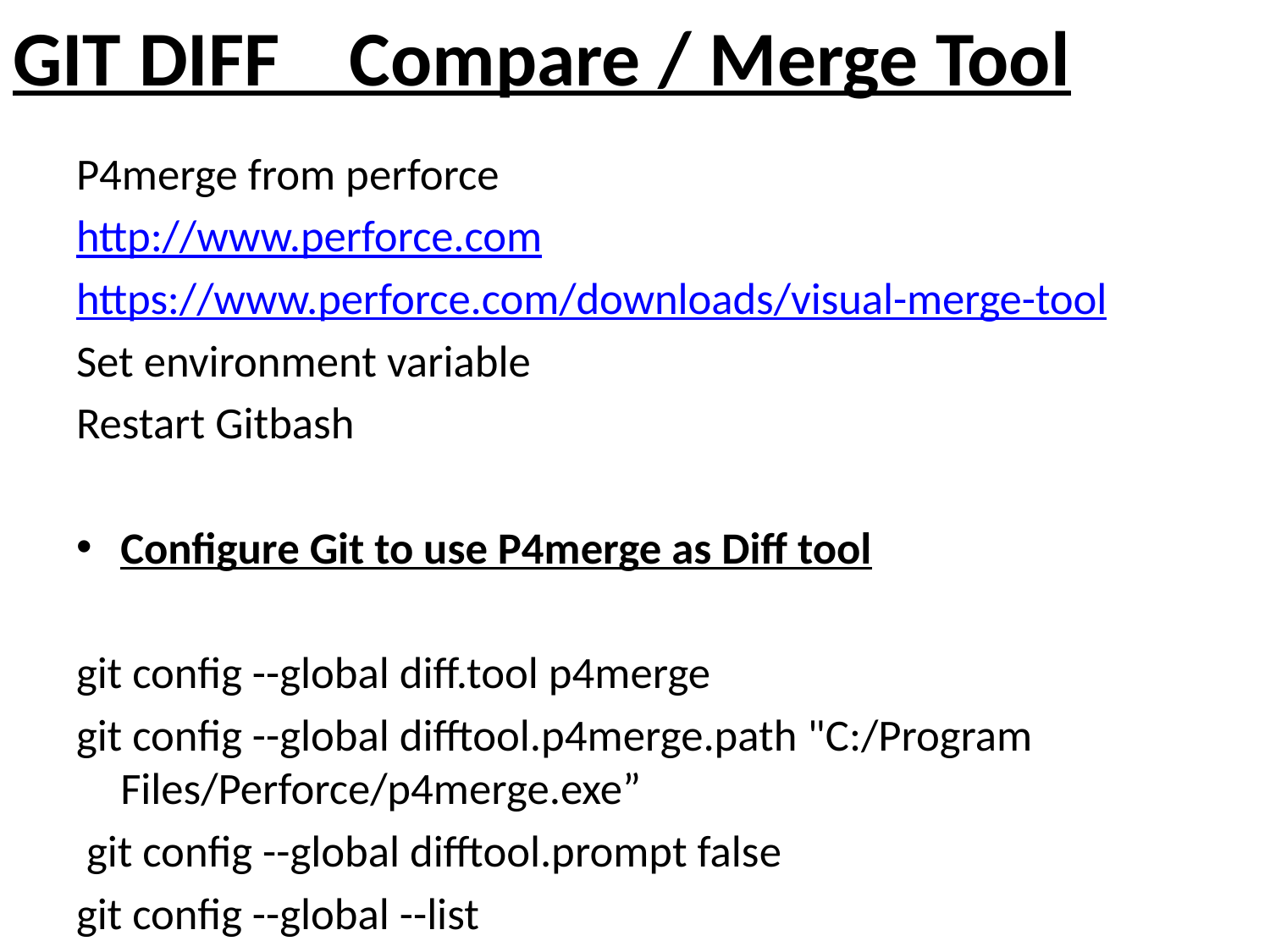

# GIT DIFF    Compare / Merge Tool
P4merge from perforce
http://www.perforce.com
https://www.perforce.com/downloads/visual-merge-tool
Set environment variable
Restart Gitbash

Configure Git to use P4merge as Diff tool

git config --global diff.tool p4merge
git config --global difftool.p4merge.path "C:/Program Files/Perforce/p4merge.exe”
 git config --global difftool.prompt false
git config --global --list